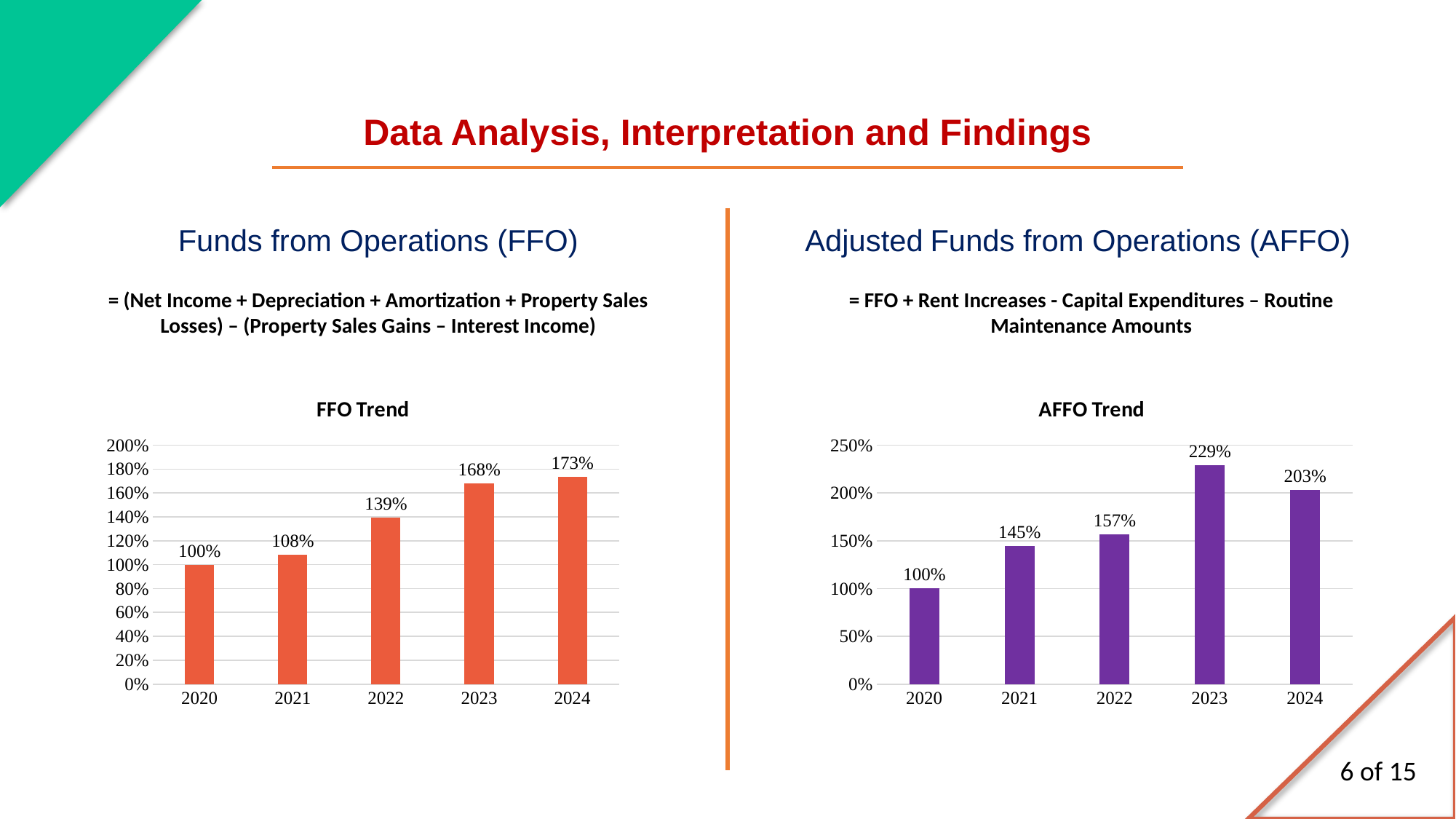

Data Analysis, Interpretation and Findings
Funds from Operations (FFO)
Adjusted Funds from Operations (AFFO)
= (Net Income + Depreciation + Amortization + Property Sales Losses) – (Property Sales Gains – Interest Income)
= FFO + Rent Increases - Capital Expenditures – Routine Maintenance Amounts

### Chart:

| Category | FFO Trend |
|---|---|
| 2020 | 1.0 |
| 2021 | 1.0837180739891334 |
| 2022 | 1.3932819105943226 |
| 2023 | 1.6810441845492454 |
| 2024 | 1.7349833684855007 |

### Chart:

| Category | AFFO Trend |
|---|---|
| 2020 | 1.0 |
| 2021 | 1.4467698146669732 |
| 2022 | 1.5651344869046075 |
| 2023 | 2.288311865349276 |
| 2024 | 2.028755873693076 |
6 of 15